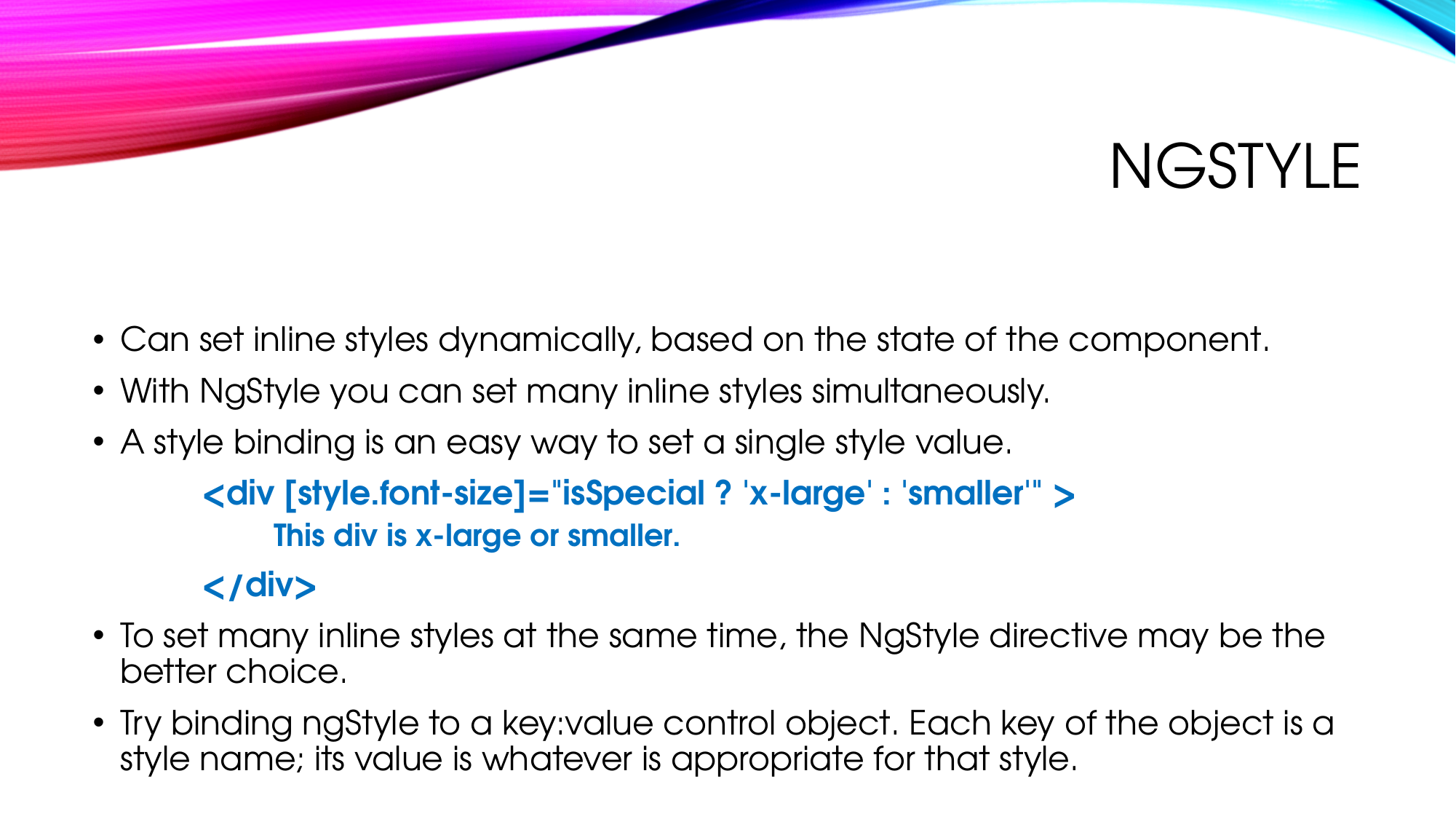

# NgStyle

Can set inline styles dynamically, based on the state of the component.
With NgStyle you can set many inline styles simultaneously.
A style binding is an easy way to set a single style value.
	<div [style.font-size]="isSpecial ? 'x-large' : 'smaller'" >
	  This div is x-large or smaller.
	</div>
To set many inline styles at the same time, the NgStyle directive may be the better choice.
Try binding ngStyle to a key:value control object. Each key of the object is a style name; its value is whatever is appropriate for that style.